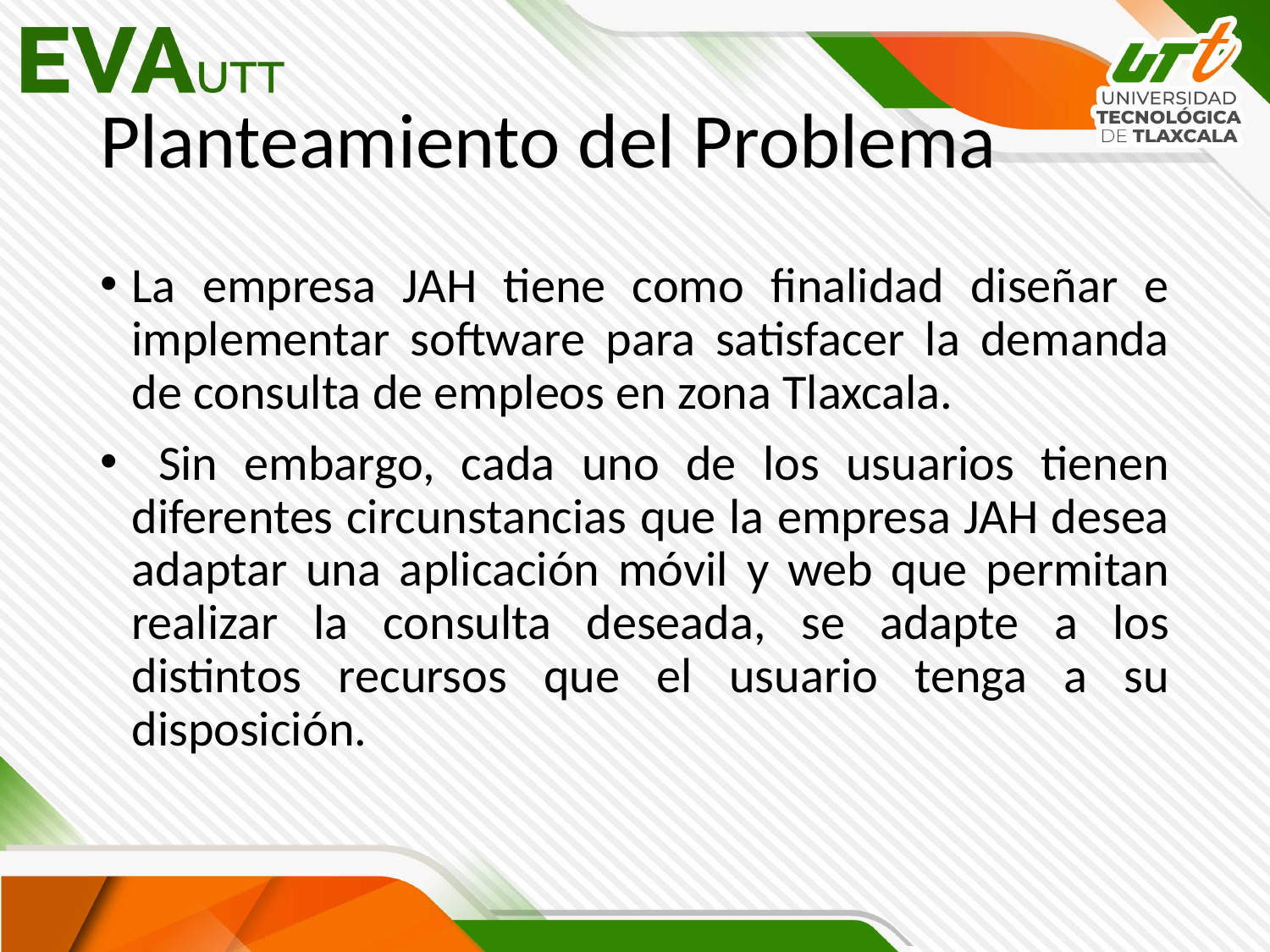

# Planteamiento del Problema
La empresa JAH tiene como finalidad diseñar e implementar software para satisfacer la demanda de consulta de empleos en zona Tlaxcala.
 Sin embargo, cada uno de los usuarios tienen diferentes circunstancias que la empresa JAH desea adaptar una aplicación móvil y web que permitan realizar la consulta deseada, se adapte a los distintos recursos que el usuario tenga a su disposición.